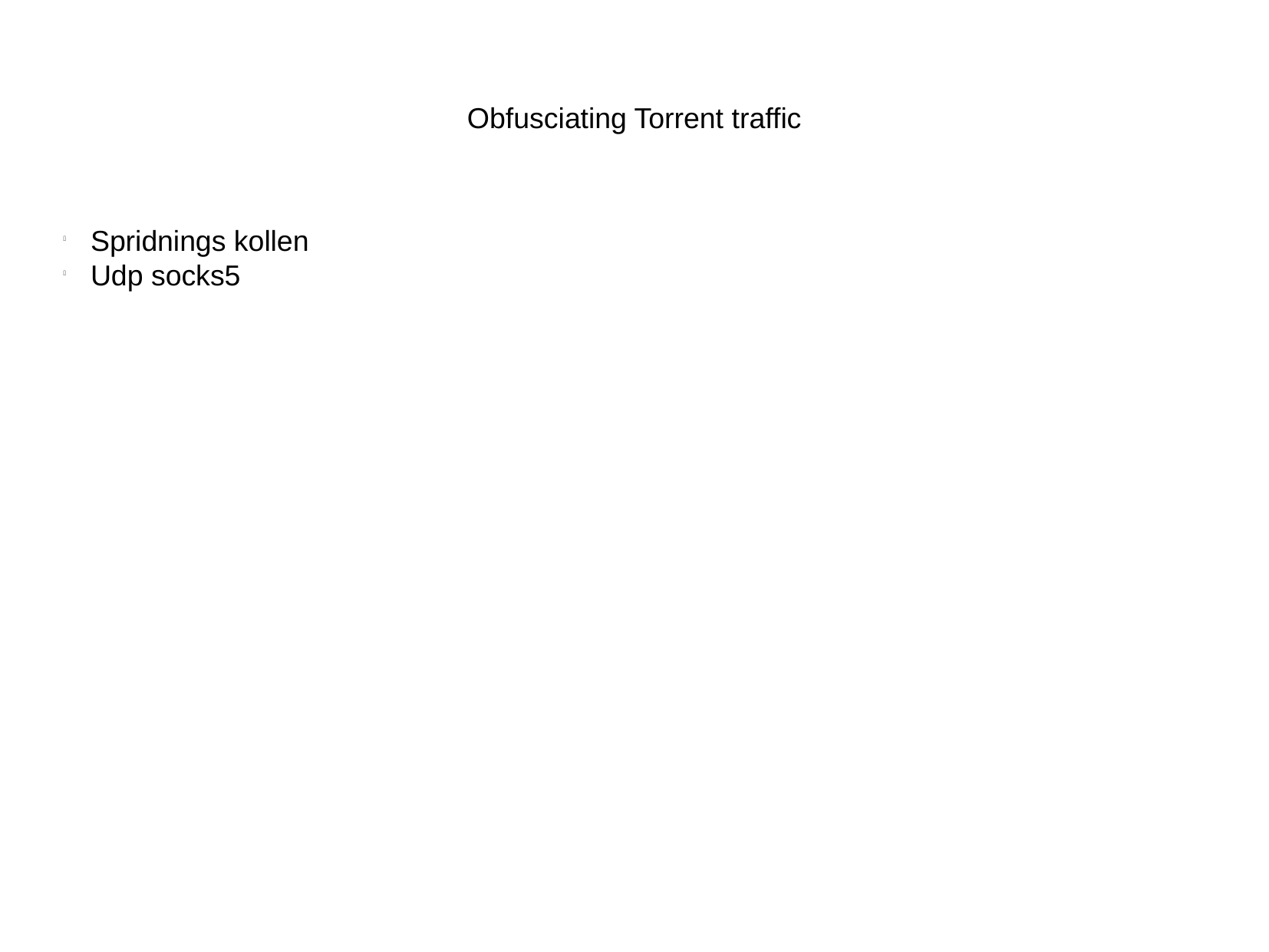

Obfusciating Torrent traffic
Spridnings kollen
Udp socks5